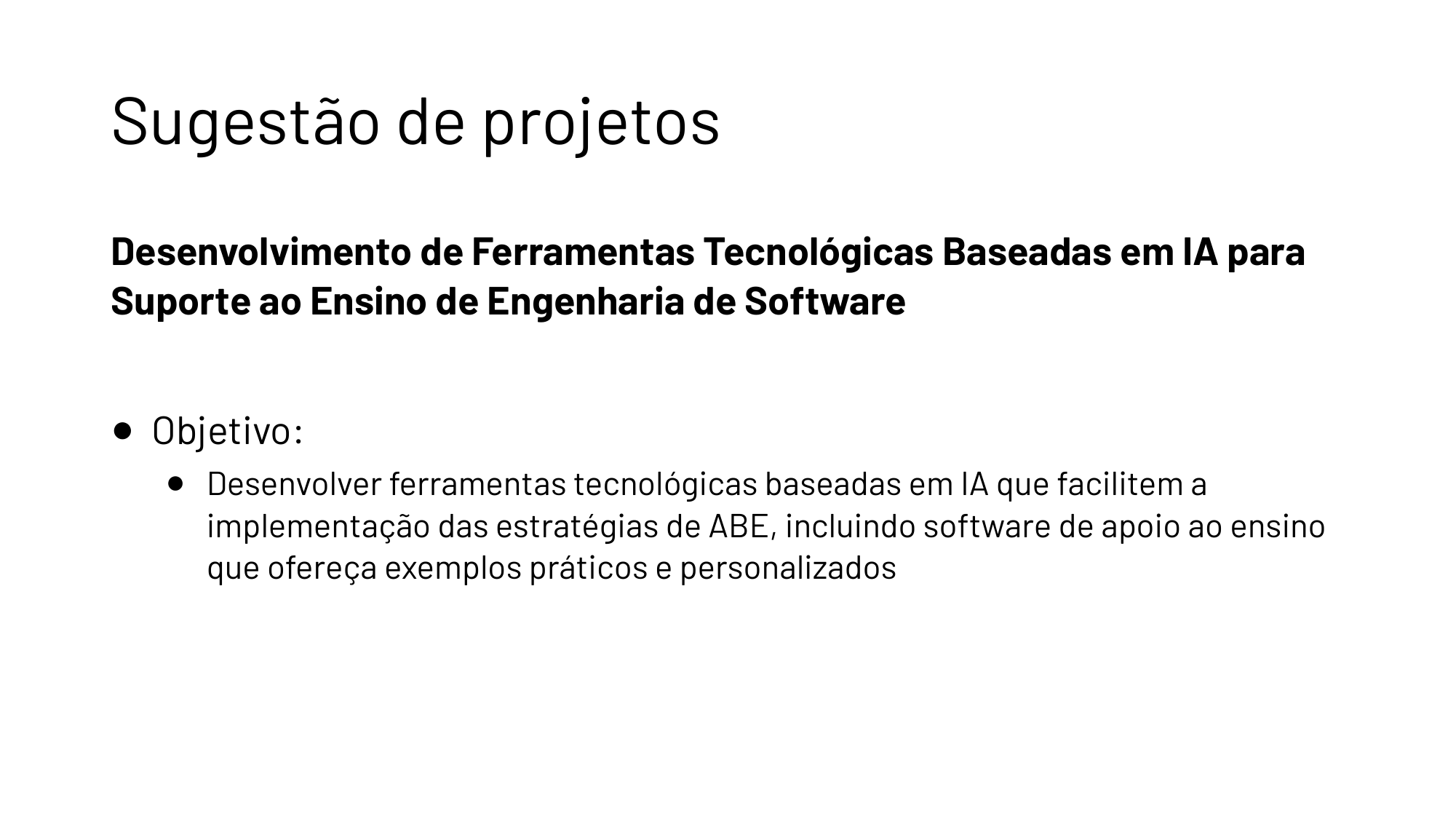

# Sugestão de projetos
Desenvolvimento de Ferramentas Tecnológicas Baseadas em IA para Suporte ao Ensino de Engenharia de Software

Objetivo:
Desenvolver ferramentas tecnológicas baseadas em IA que facilitem a implementação das estratégias de ABE, incluindo software de apoio ao ensino que ofereça exemplos práticos e personalizados